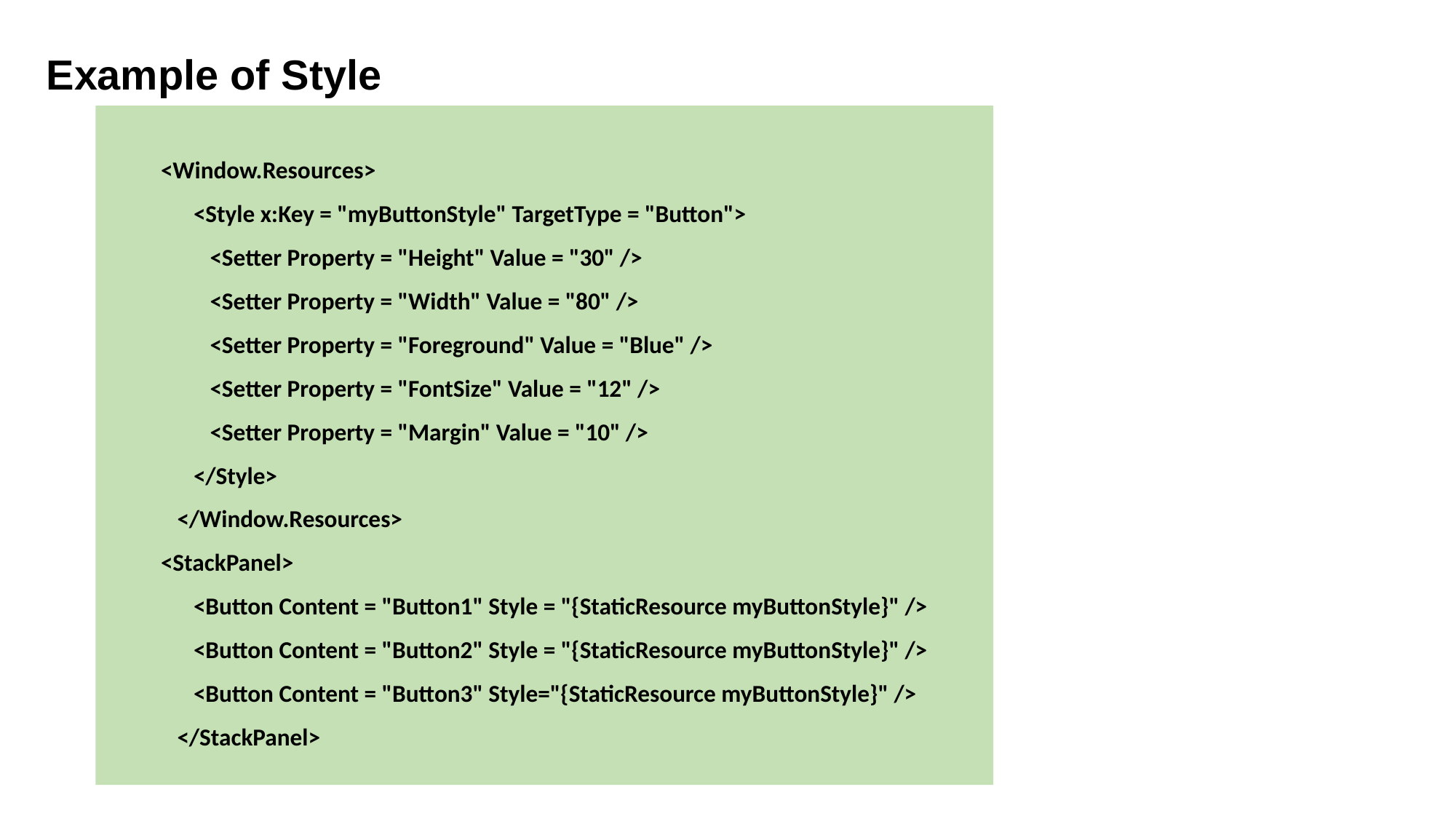

# Example of Style

<Window.Resources>
      <Style x:Key = "myButtonStyle" TargetType = "Button">
         <Setter Property = "Height" Value = "30" />
         <Setter Property = "Width" Value = "80" />
         <Setter Property = "Foreground" Value = "Blue" />
         <Setter Property = "FontSize" Value = "12" />
         <Setter Property = "Margin" Value = "10" />
      </Style>
   </Window.Resources>
<StackPanel>
      <Button Content = "Button1" Style = "{StaticResource myButtonStyle}" />
      <Button Content = "Button2" Style = "{StaticResource myButtonStyle}" />
      <Button Content = "Button3" Style="{StaticResource myButtonStyle}" />
   </StackPanel>